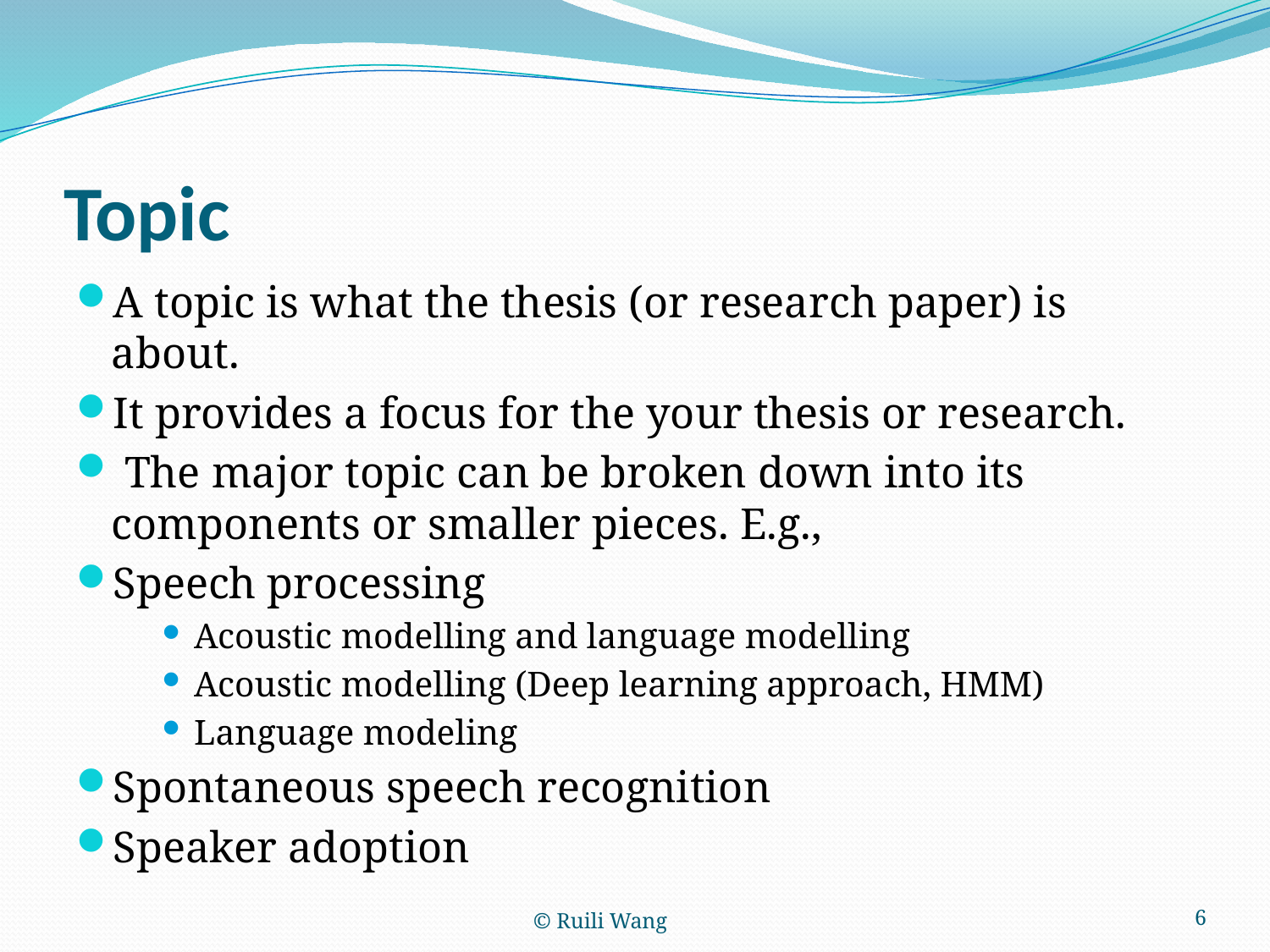

# Topic
A topic is what the thesis (or research paper) is about.
It provides a focus for the your thesis or research.
 The major topic can be broken down into its components or smaller pieces. E.g.,
Speech processing
Acoustic modelling and language modelling
Acoustic modelling (Deep learning approach, HMM)
Language modeling
Spontaneous speech recognition
Speaker adoption
© Ruili Wang
6